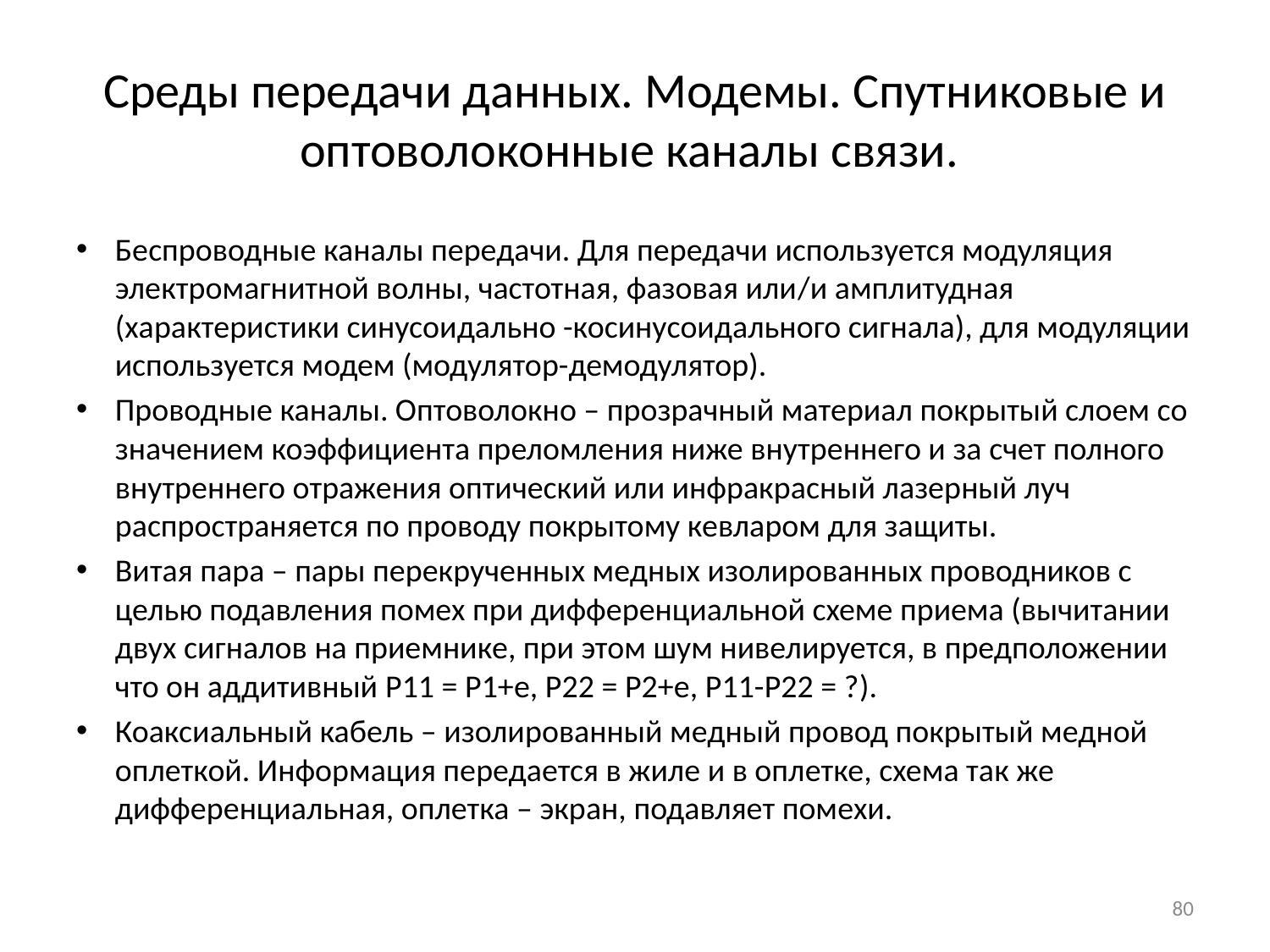

# Среды передачи данных. Модемы. Спутниковые и оптоволоконные каналы связи.
Беспроводные каналы передачи. Для передачи используется модуляция электромагнитной волны, частотная, фазовая или/и амплитудная (характеристики синусоидально -косинусоидального сигнала), для модуляции используется модем (модулятор-демодулятор).
Проводные каналы. Оптоволокно – прозрачный материал покрытый слоем со значением коэффициента преломления ниже внутреннего и за счет полного внутреннего отражения оптический или инфракрасный лазерный луч распространяется по проводу покрытому кевларом для защиты.
Витая пара – пары перекрученных медных изолированных проводников с целью подавления помех при дифференциальной схеме приема (вычитании двух сигналов на приемнике, при этом шум нивелируется, в предположении что он аддитивный P11 = P1+e, P22 = P2+e, P11-P22 = ?).
Коаксиальный кабель – изолированный медный провод покрытый медной оплеткой. Информация передается в жиле и в оплетке, схема так же дифференциальная, оплетка – экран, подавляет помехи.
80